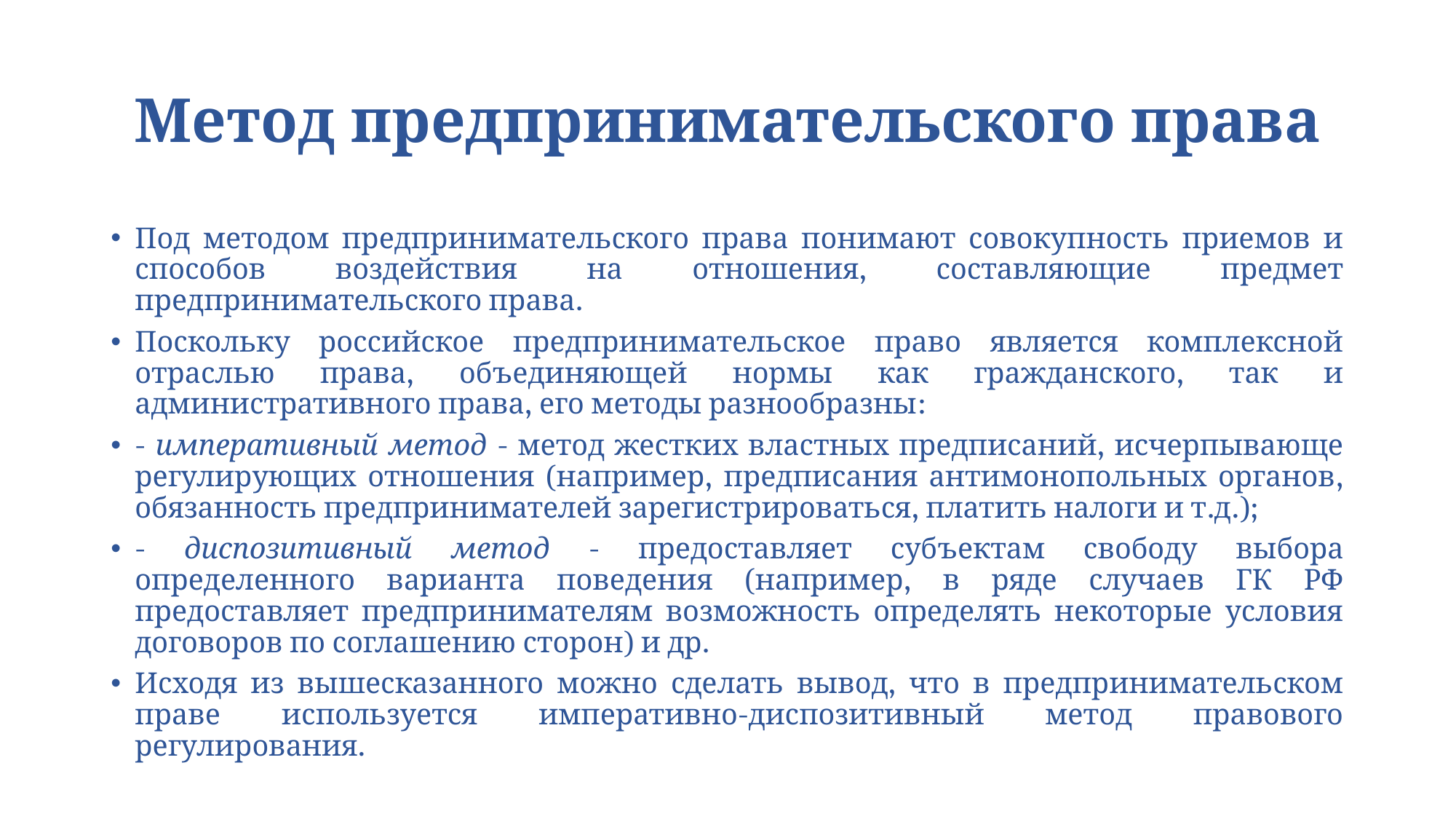

# Метод предпринимательского права
Под методом предпринимательского права понимают совокупность приемов и способов воздействия на отношения, составляющие предмет предпринимательского права.
Поскольку российское предпринимательское право является комплексной отраслью права, объединяющей нормы как гражданского, так и административного права, его методы разнообразны:
- императивный метод - метод жестких властных предписаний, исчерпывающе регулирующих отношения (например, предписания антимонопольных органов, обязанность предпринимателей зарегистрироваться, платить налоги и т.д.);
- диспозитивный метод - предоставляет субъектам свободу выбора определенного варианта поведения (например, в ряде случаев ГК РФ предоставляет предпринимателям возможность определять некоторые условия договоров по соглашению сторон) и др.
Исходя из вышесказанного можно сделать вывод, что в предпринимательском праве используется императивно-диспозитивный метод правового регулирования.